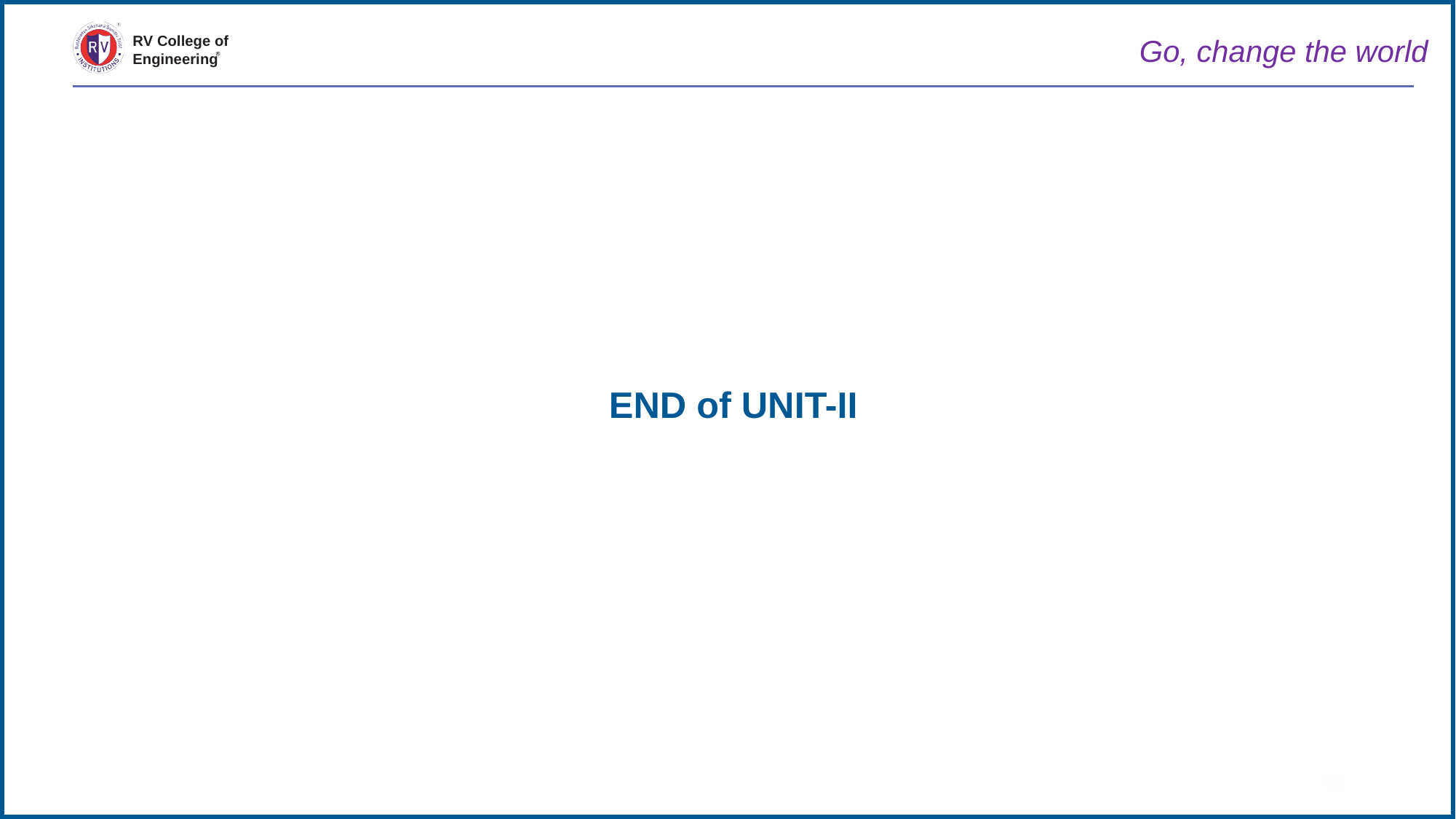

Go, change the world
RV College of
Engineering

END of UNIT-II

91